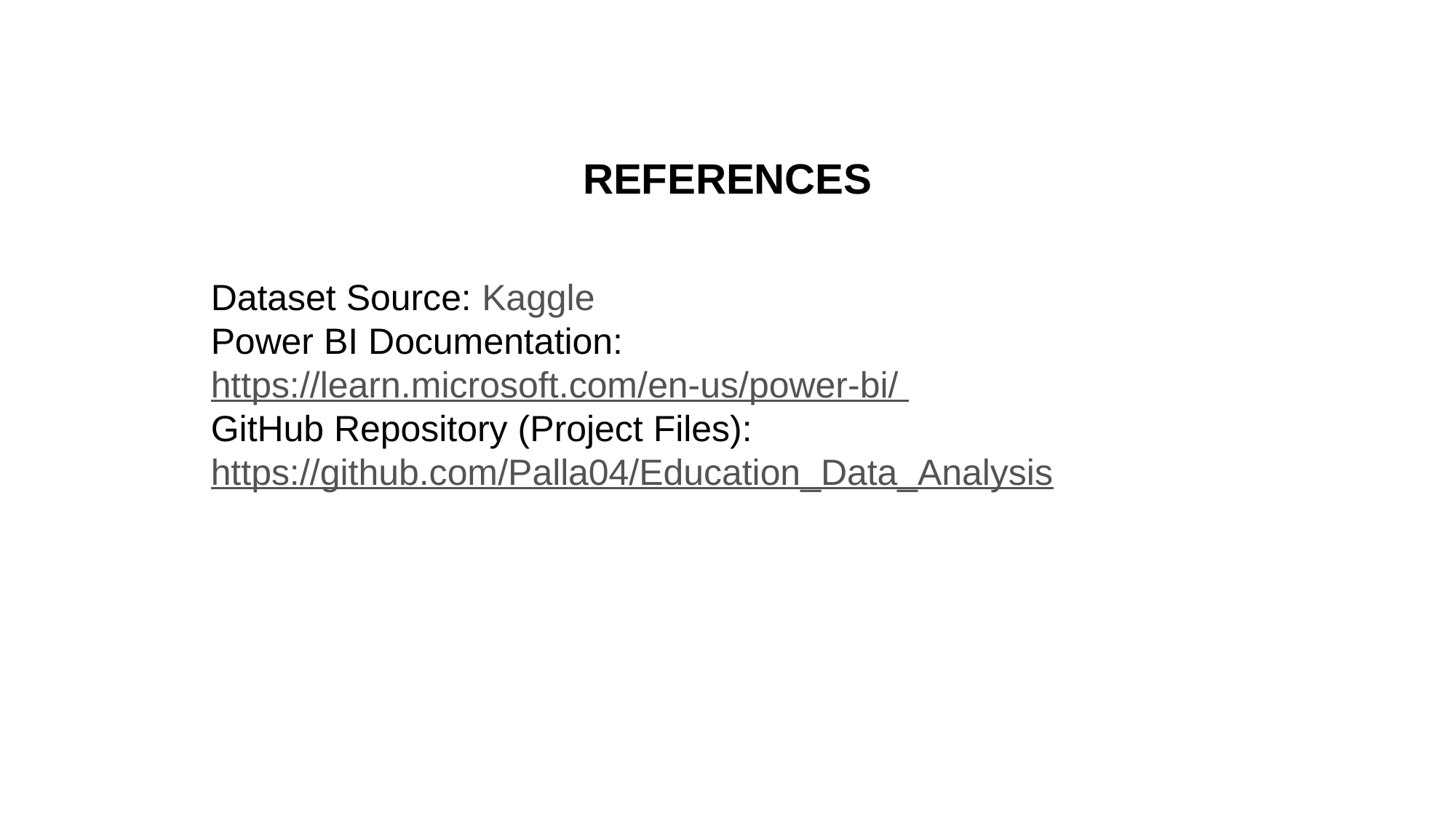

REFERENCES
Dataset Source: Kaggle
Power BI Documentation:
https://learn.microsoft.com/en-us/power-bi/
GitHub Repository (Project Files):
https://github.com/Palla04/Education_Data_Analysis